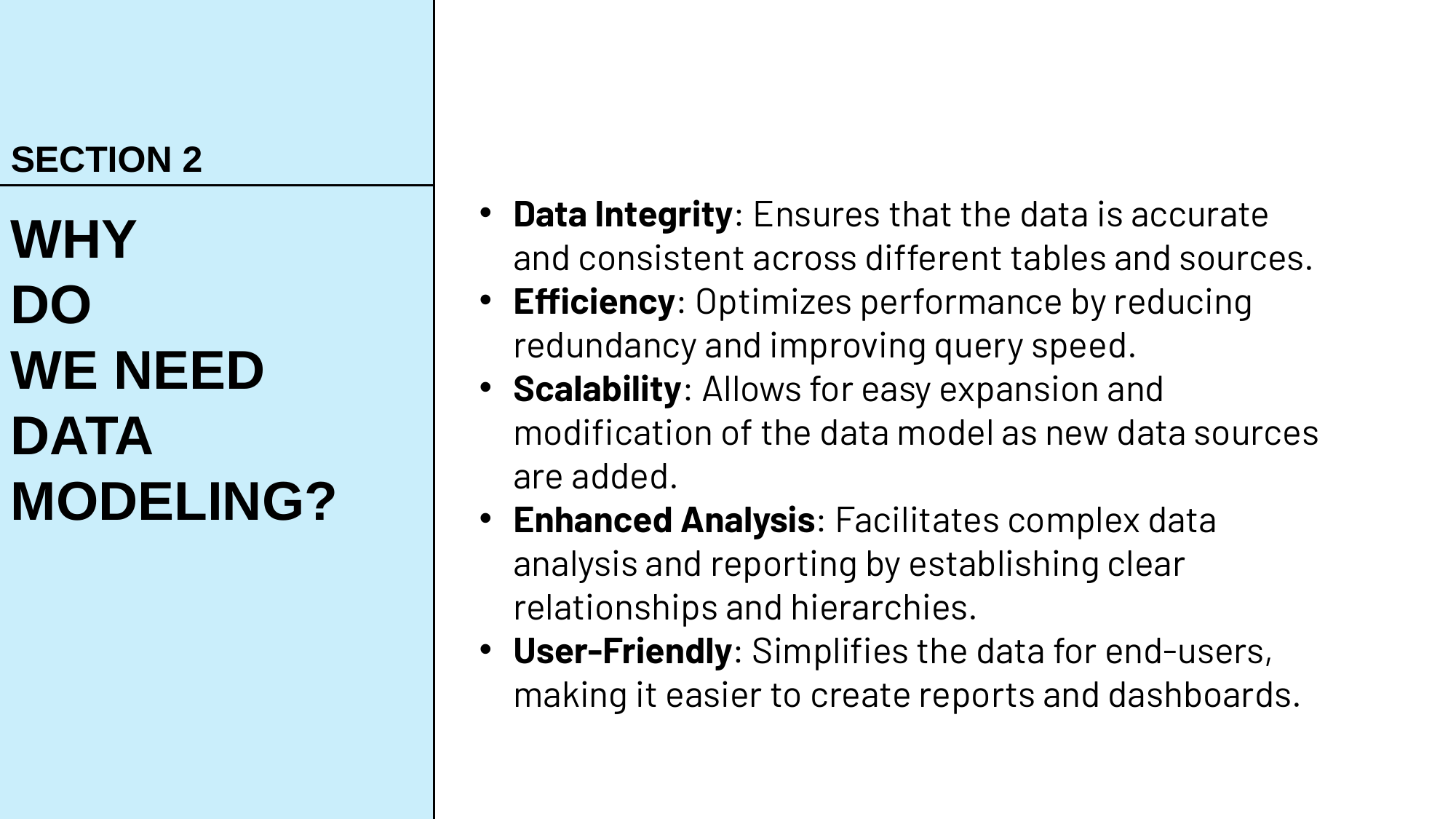

SECTION 2
Data Integrity: Ensures that the data is accurate and consistent across different tables and sources.
Efficiency: Optimizes performance by reducing redundancy and improving query speed.
Scalability: Allows for easy expansion and modification of the data model as new data sources are added.
Enhanced Analysis: Facilitates complex data analysis and reporting by establishing clear relationships and hierarchies.
User-Friendly: Simplifies the data for end-users, making it easier to create reports and dashboards.
WHY
DO
WE NEED DATA MODELING?